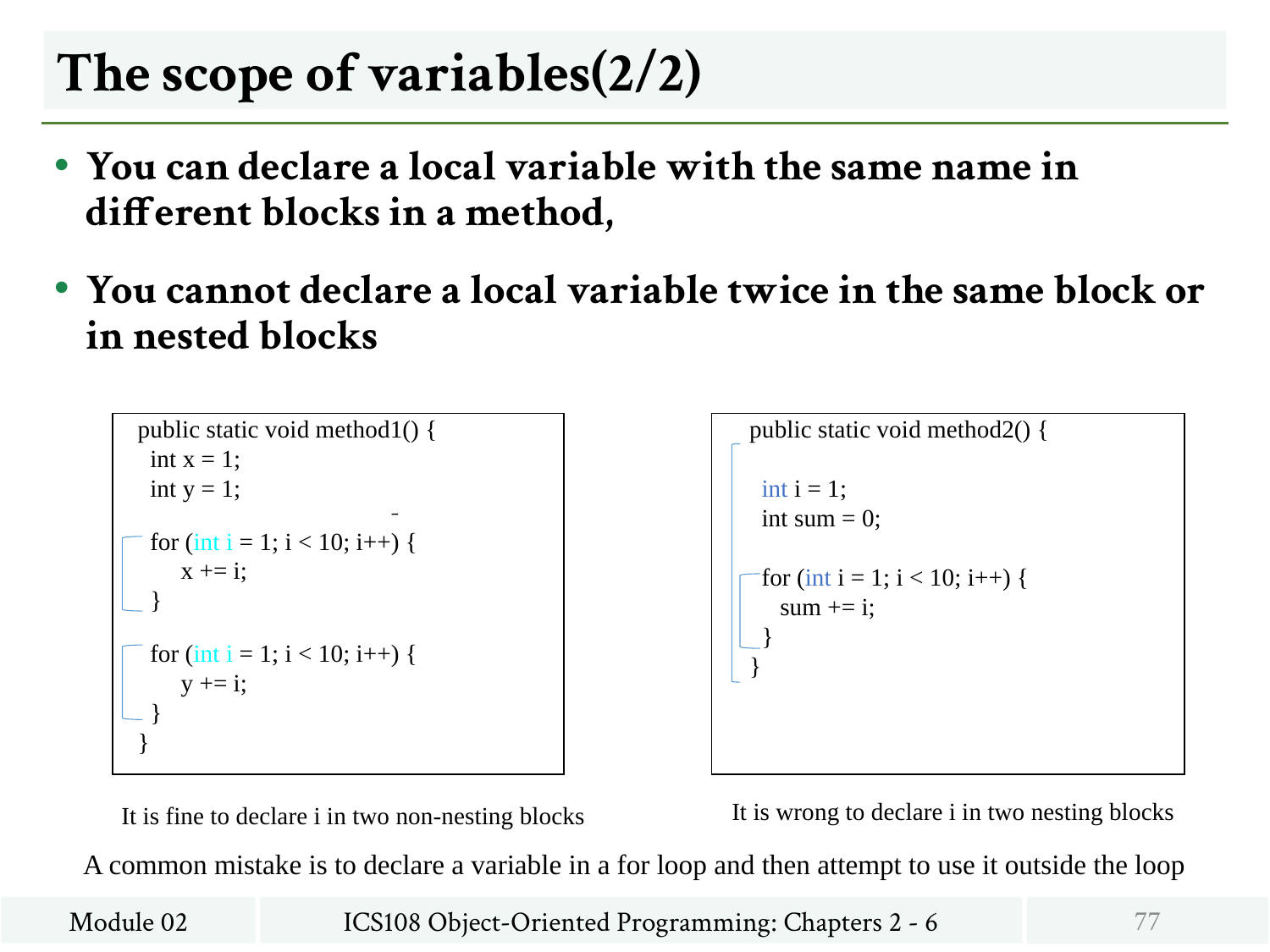

# The scope of variables(2/2)
You can declare a local variable with the same name in different blocks in a method,
You cannot declare a local variable twice in the same block or in nested blocks

public static void method1() {
  int x = 1;
  int y = 1;

  for (int i = 1; i < 10; i++) {
       x += i;
  }

  for (int i = 1; i < 10; i++) {
       y += i;
  }
}

  public static void method2() {

    int i = 1;
    int sum = 0;

    for (int i = 1; i < 10; i++) {
       sum += i;
    }
  }

It is wrong to declare i in two nesting blocks
It is fine to declare i in two non-nesting blocks
A common mistake is to declare a variable in a for loop and then attempt to use it outside the loop
77